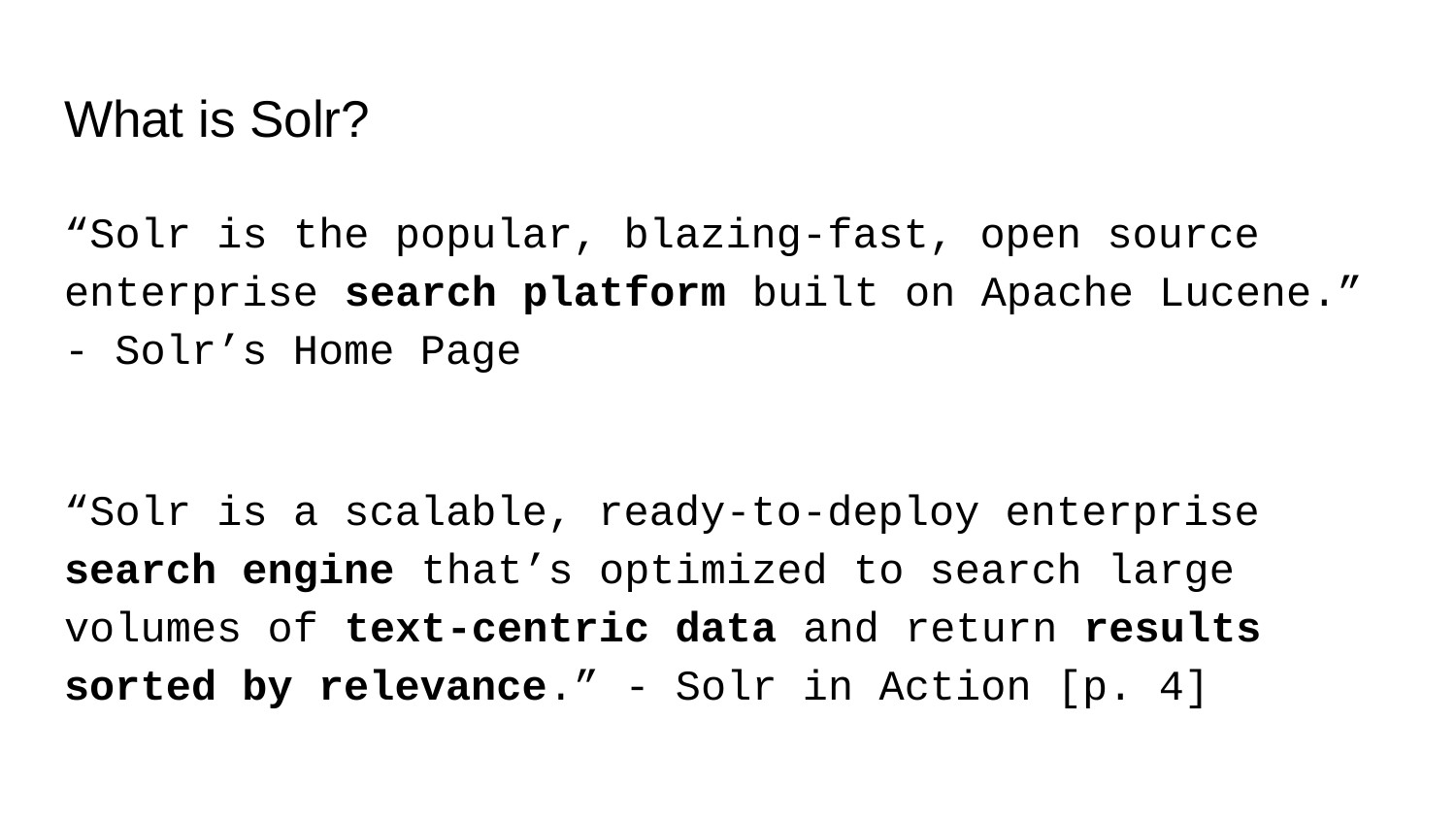

# What is Solr?
“Solr is the popular, blazing-fast, open source enterprise search platform built on Apache Lucene.” - Solr’s Home Page

“Solr is a scalable, ready-to-deploy enterprise search engine that’s optimized to search large volumes of text-centric data and return results sorted by relevance.” - Solr in Action [p. 4]